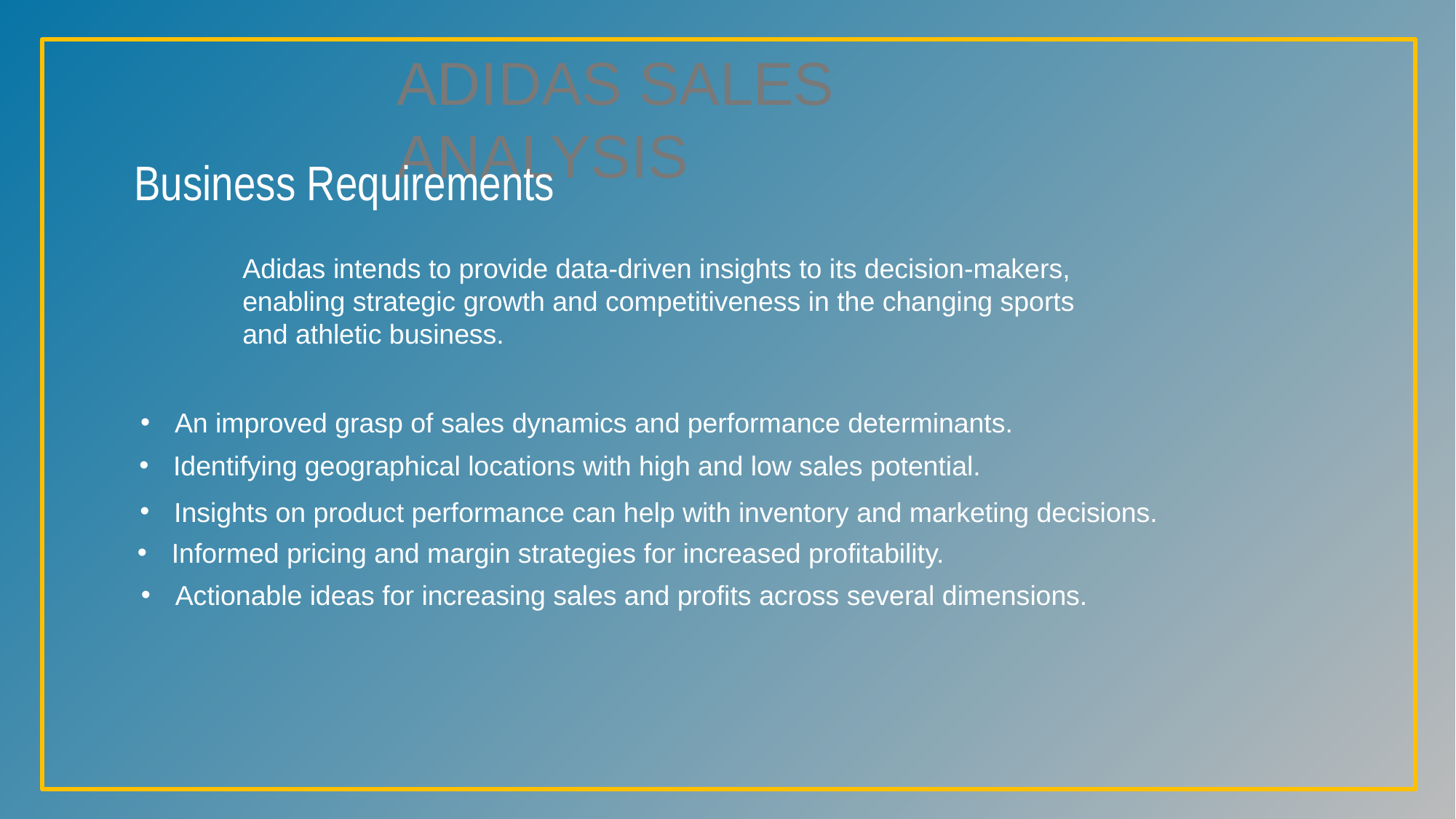

ADIDAS SALES ANALYSIS
Business Requirements
Adidas intends to provide data-driven insights to its decision-makers,
enabling strategic growth and competitiveness in the changing sports and athletic business.
An improved grasp of sales dynamics and performance determinants.
Identifying geographical locations with high and low sales potential.
Insights on product performance can help with inventory and marketing decisions.
Informed pricing and margin strategies for increased profitability.
Actionable ideas for increasing sales and profits across several dimensions.